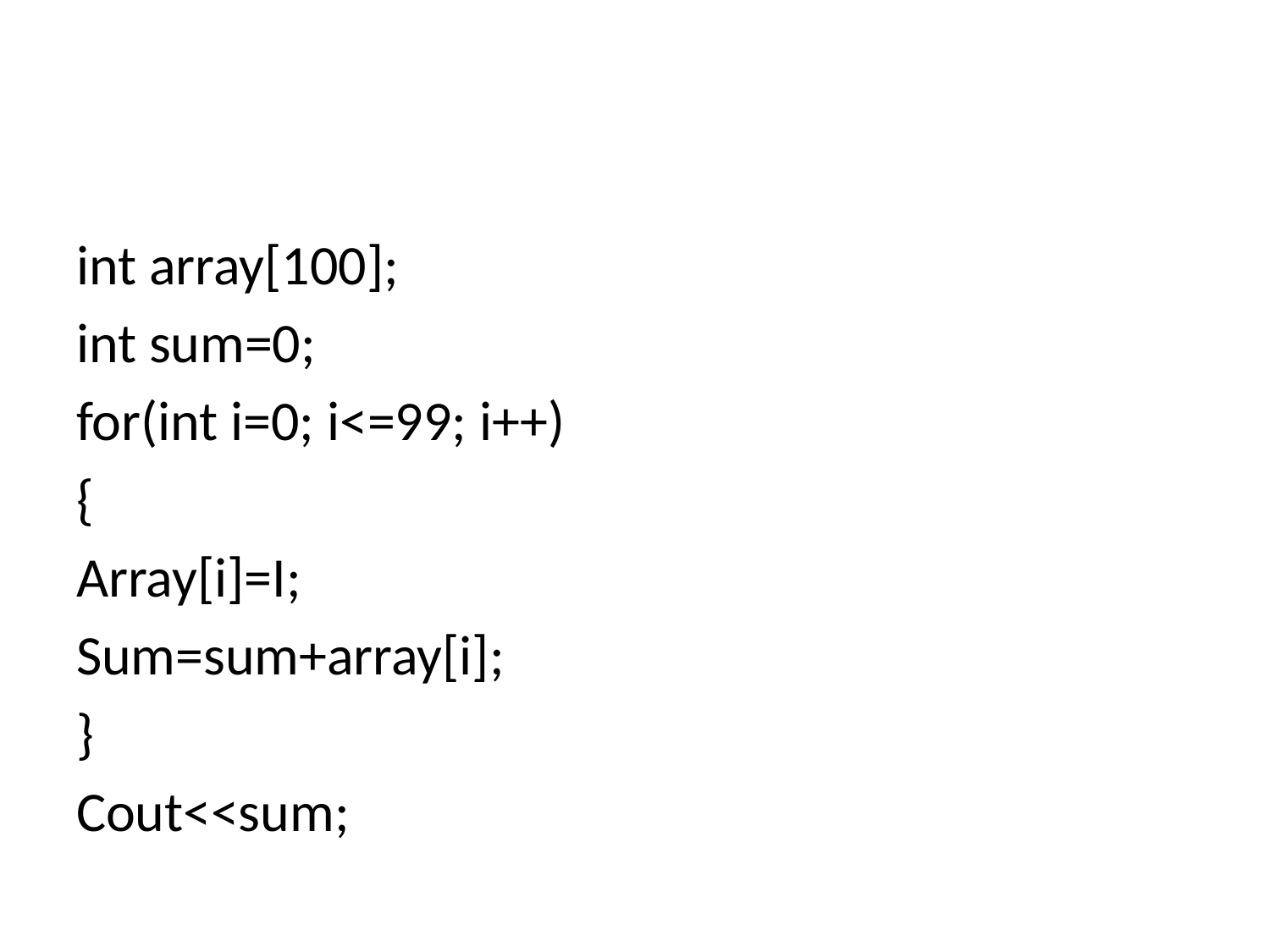

#
int array[100];
int sum=0;
for(int i=0; i<=99; i++)
{
Array[i]=I;
Sum=sum+array[i];
}
Cout<<sum;